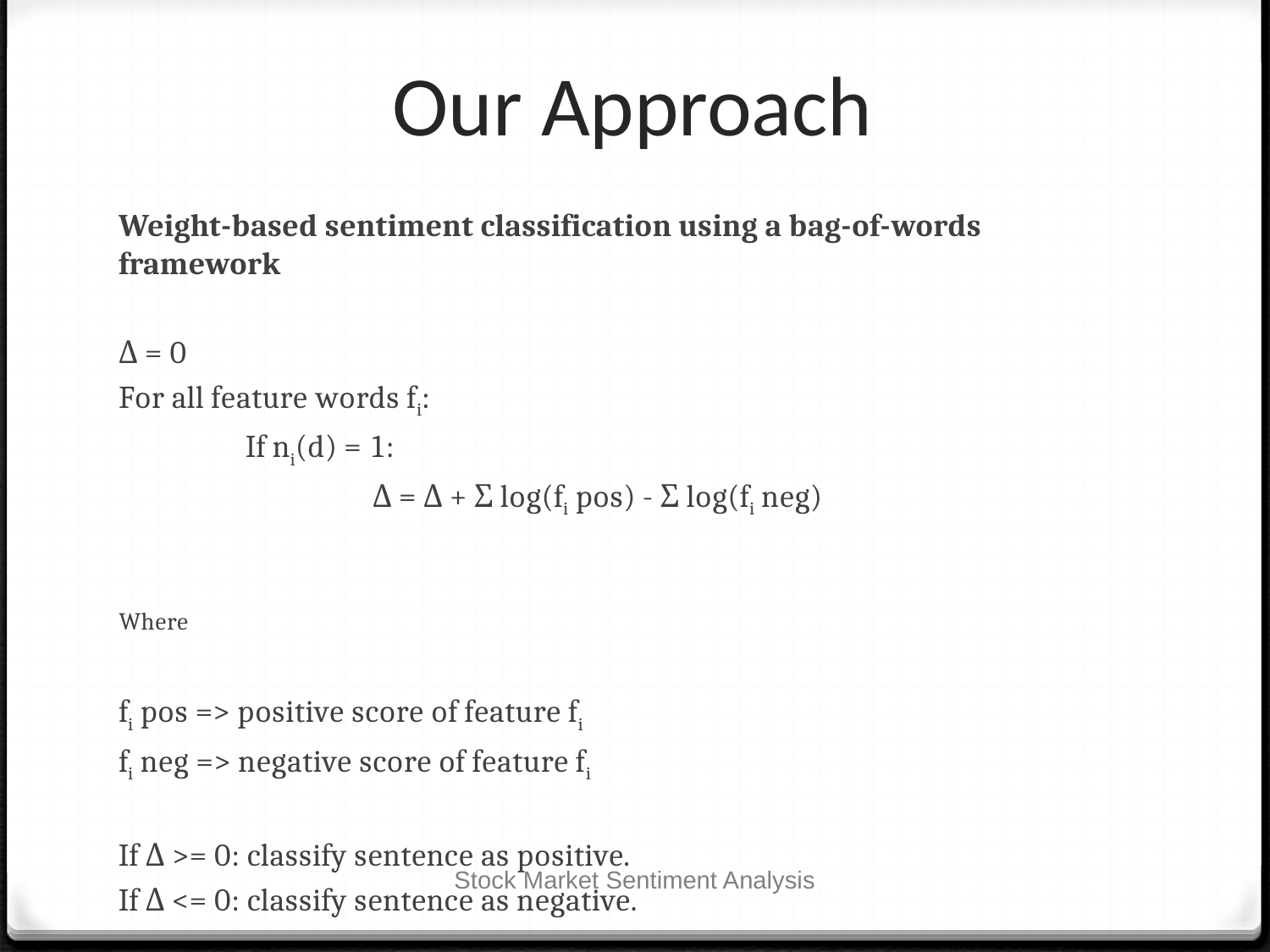

# Our Approach

Weight-based sentiment classification using a bag-of-words framework

Δ = 0
For all feature words fi:
	If ni(d) = 1:
		Δ = Δ + Σ log(fi pos) - Σ log(fi neg)

Where

fi pos => positive score of feature fi
fi neg => negative score of feature fi

If Δ >= 0: classify sentence as positive.
If Δ <= 0: classify sentence as negative.

Stock Market Sentiment Analysis